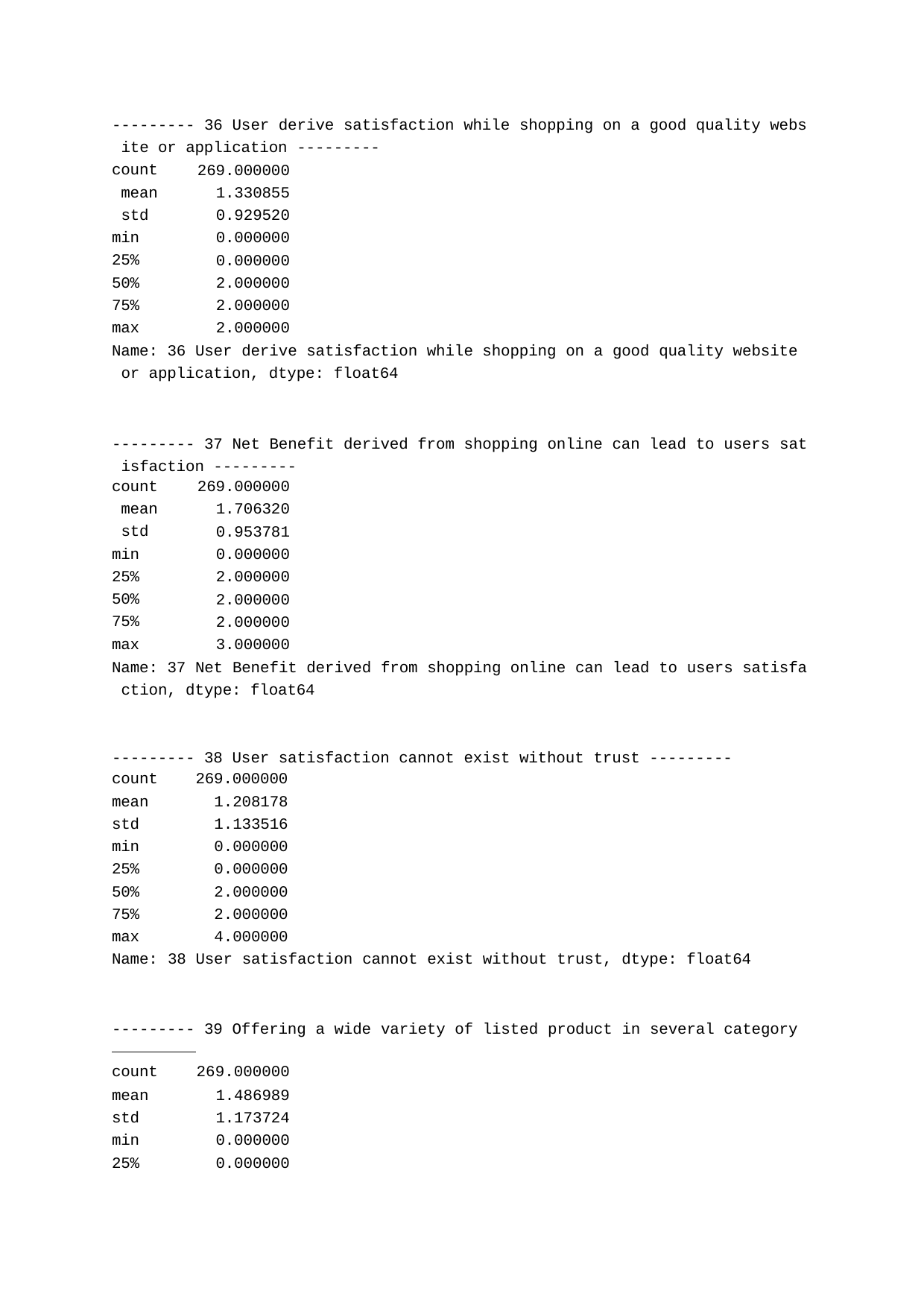

--------- 36 User derive satisfaction while shopping on a good quality webs  ite or application ---------
count  mean  std  min  25%
50%
75%
max
269.000000
1.330855
0.929520
0.000000
0.000000
2.000000
2.000000
2.000000
Name: 36 User derive satisfaction while shopping on a good quality website  or application, dtype: float64

--------- 37 Net Benefit derived from shopping online can lead to users sat  isfaction ---------
count  mean  std  min  25%
50%
75%
max
269.000000
1.706320
0.953781
0.000000
2.000000
2.000000
2.000000
3.000000
Name: 37 Net Benefit derived from shopping online can lead to users satisfa  ction, dtype: float64
--------- 38 User satisfaction cannot exist without trust ---------
| count | 269.000000 |
| --- | --- |
| mean | 1.208178 |
| std | 1.133516 |
| min | 0.000000 |
| 25% | 0.000000 |
| 50% | 2.000000 |
| 75% | 2.000000 |
| max | 4.000000 |
| Name: | 38 User satisfaction cannot exist without trust, dtype: float64 |
--------- 39 Offering a wide variety of listed product in several category
| count | 269.000000 |
| --- | --- |
| mean | 1.486989 |
| std | 1.173724 |
| min | 0.000000 |
| 25% | 0.000000 |